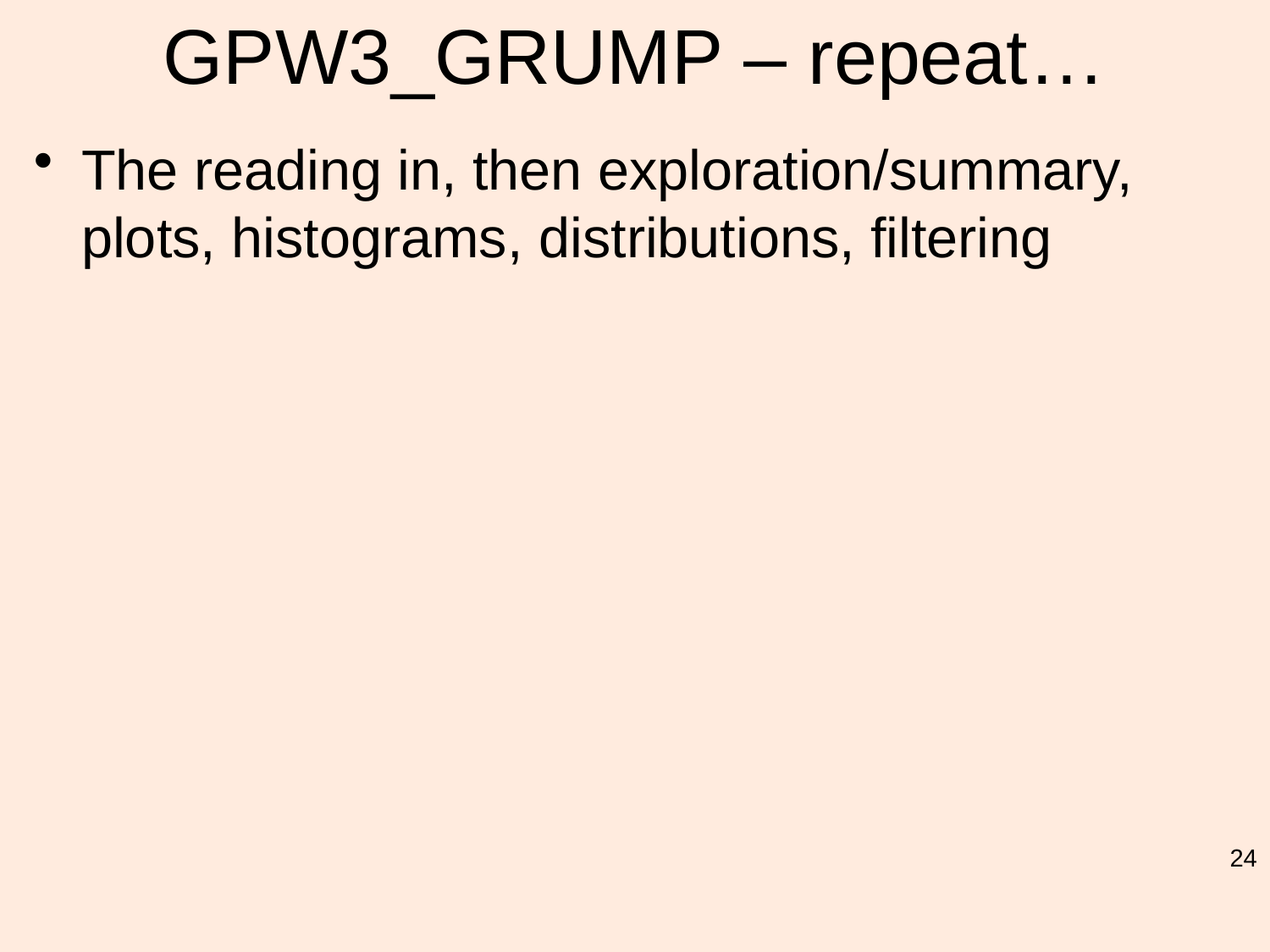

# GPW3_GRUMP – repeat…
The reading in, then exploration/summary, plots, histograms, distributions, filtering
24